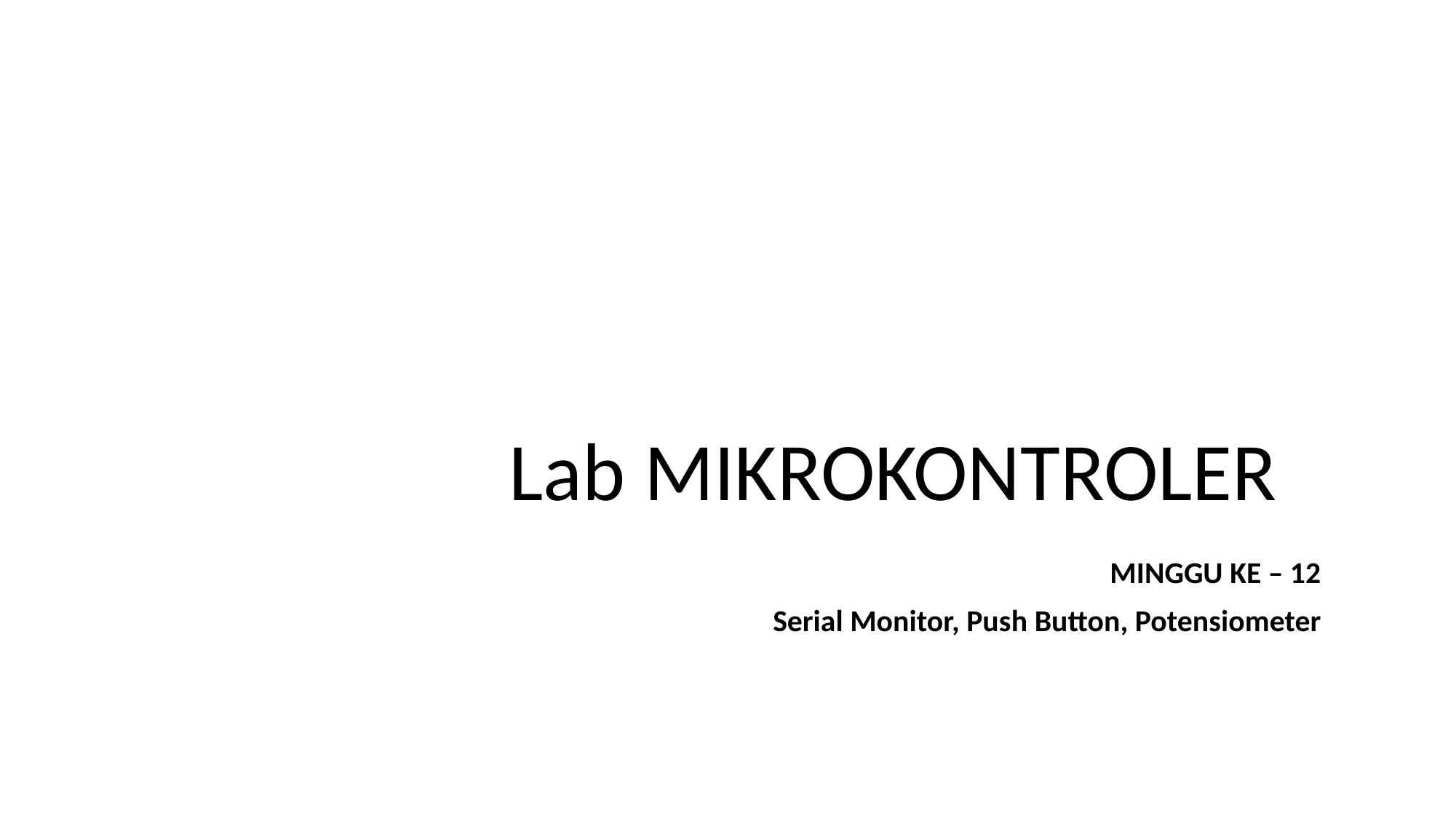

# Lab MIKROKONTROLER
MINGGU KE – 12
Serial Monitor, Push Button, Potensiometer